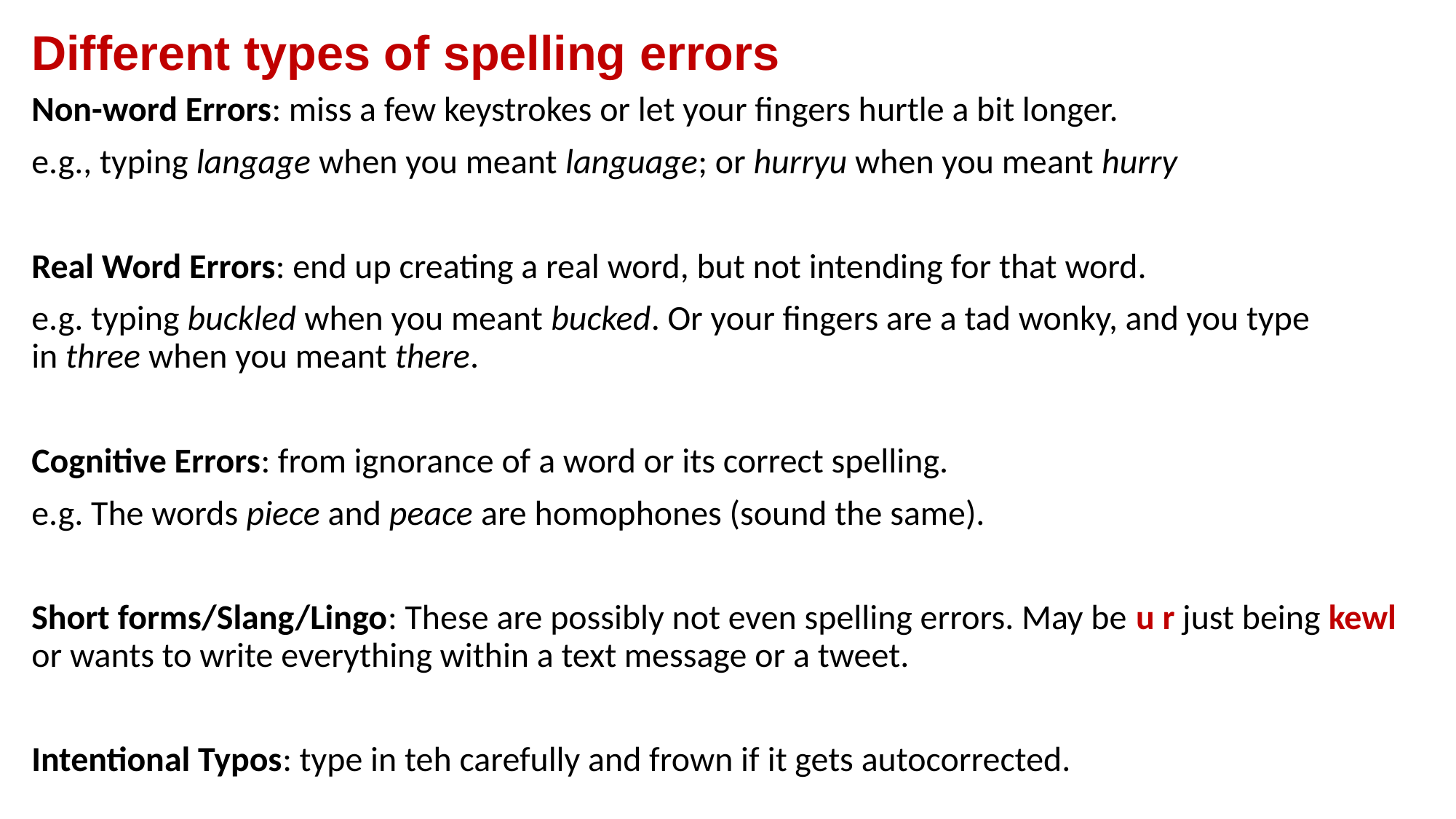

# Different types of spelling errors
Non-word Errors: miss a few keystrokes or let your fingers hurtle a bit longer.
e.g., typing langage when you meant language; or hurryu when you meant hurry

Real Word Errors: end up creating a real word, but not intending for that word.
e.g. typing buckled when you meant bucked. Or your fingers are a tad wonky, and you type in three when you meant there.

Cognitive Errors: from ignorance of a word or its correct spelling.
e.g. The words piece and peace are homophones (sound the same).

Short forms/Slang/Lingo: These are possibly not even spelling errors. May be u r just being kewl or wants to write everything within a text message or a tweet.

Intentional Typos: type in teh carefully and frown if it gets autocorrected.